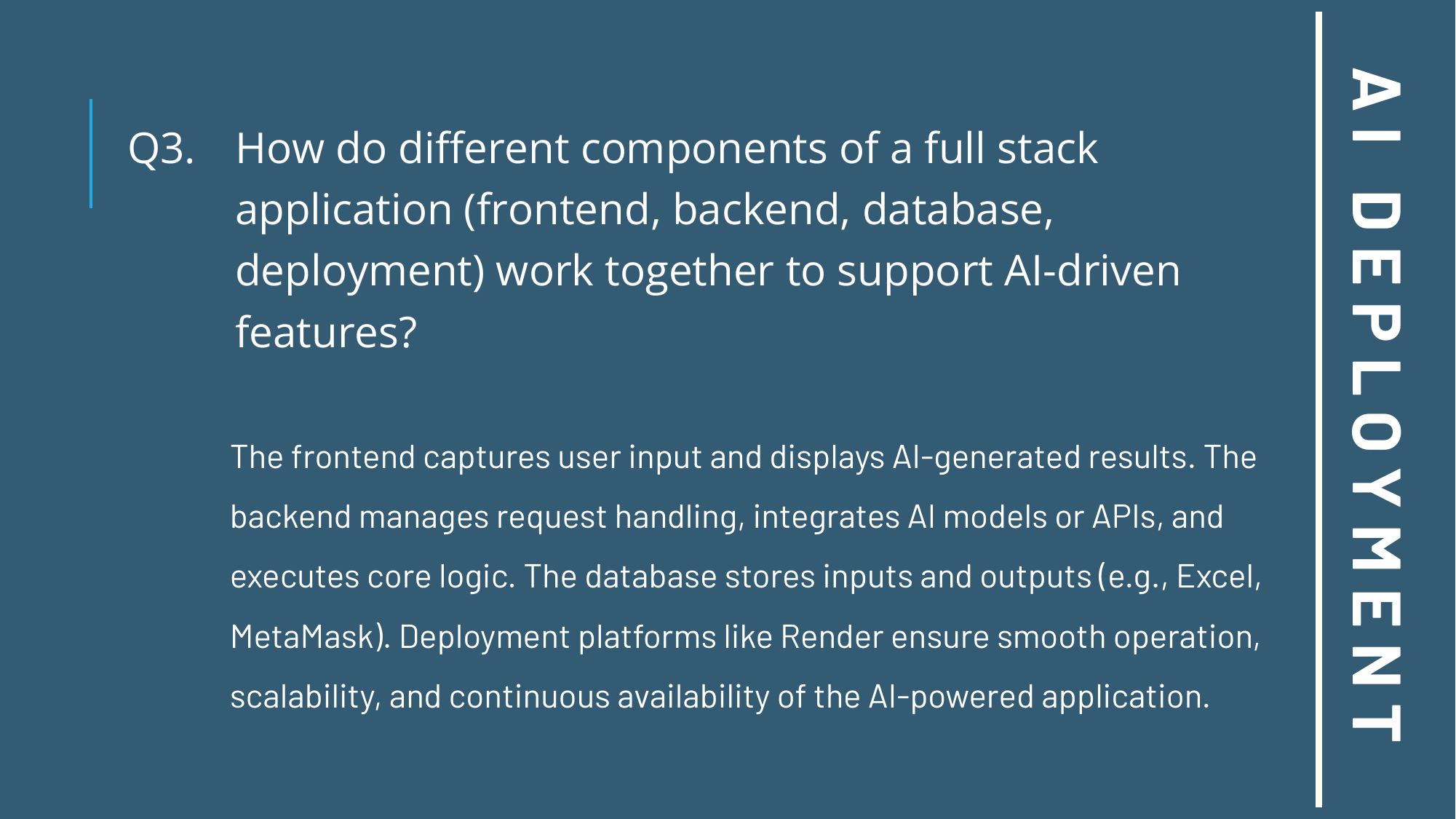

Q3.	How do different components of a full stack application (frontend, backend, database, deployment) work together to support AI-driven features?
The frontend captures user input and displays AI-generated results. The backend manages request handling, integrates AI models or APIs, and executes core logic. The database stores inputs and outputs (e.g., Excel, MetaMask). Deployment platforms like Render ensure smooth operation, scalability, and continuous availability of the AI-powered application.